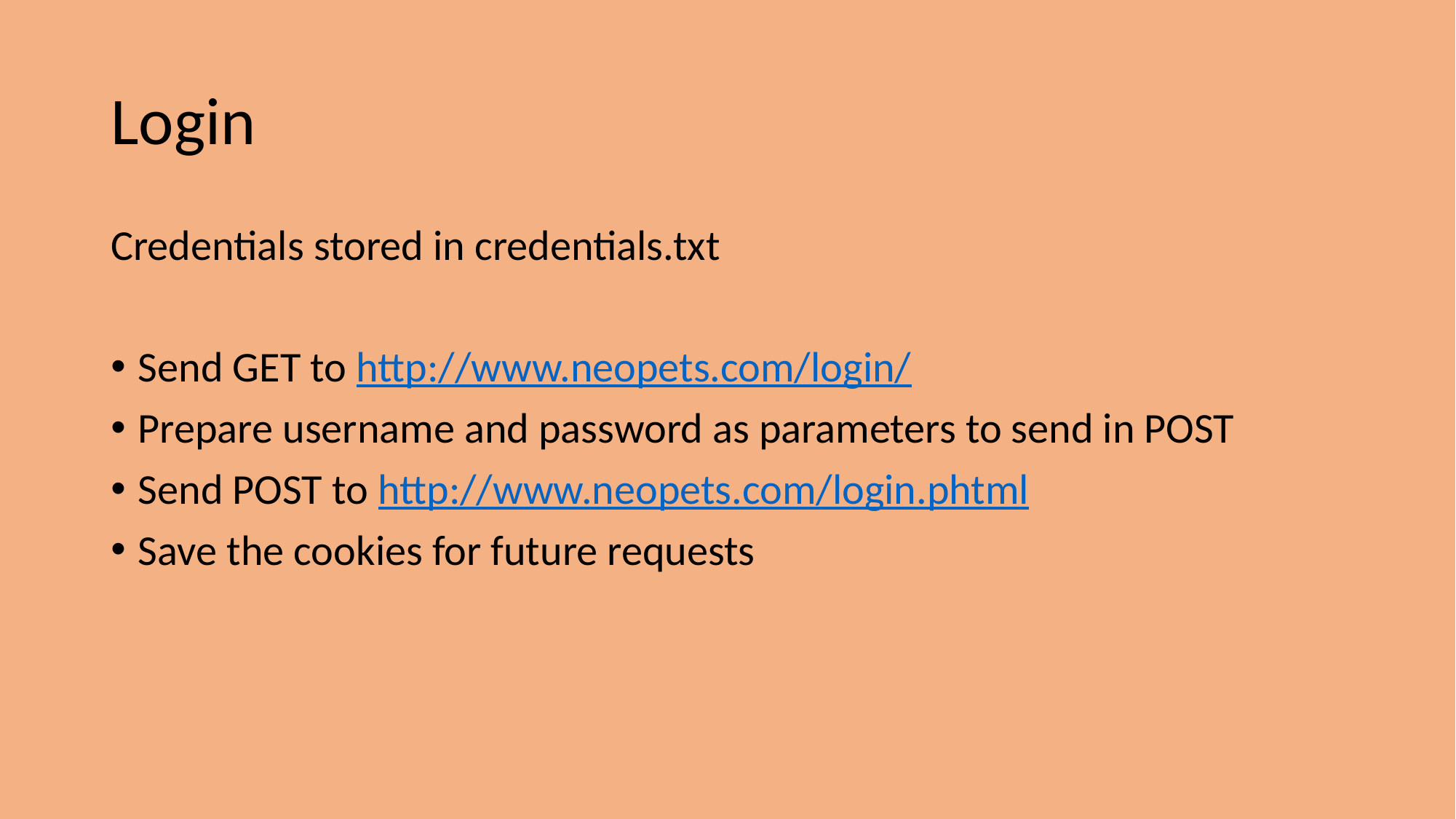

# Login
Credentials stored in credentials.txt

Send GET to http://www.neopets.com/login/
Prepare username and password as parameters to send in POST
Send POST to http://www.neopets.com/login.phtml
Save the cookies for future requests